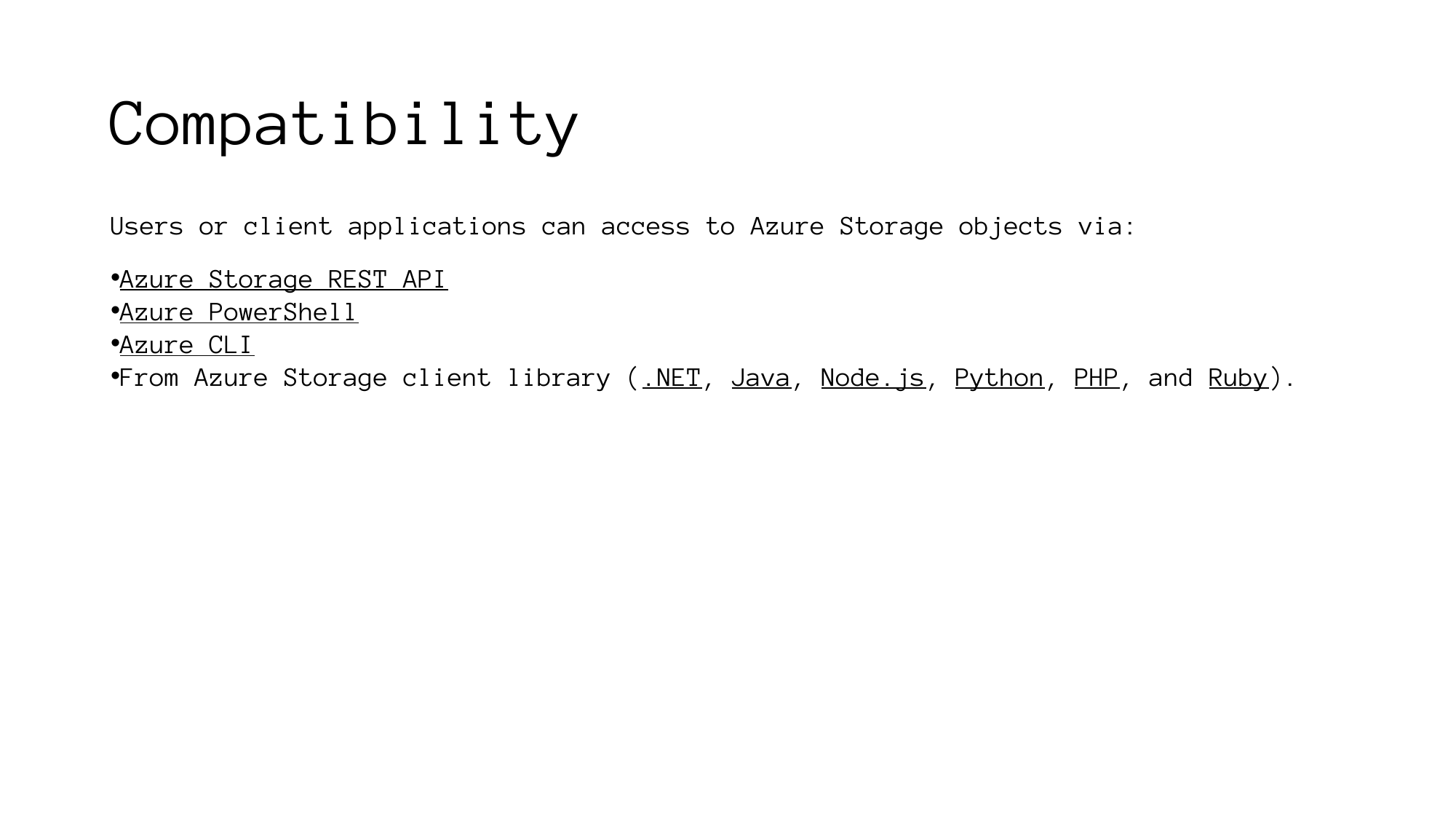

# Compatibility
Users or client applications can access to Azure Storage objects via:
Azure Storage REST API
Azure PowerShell
Azure CLI
From Azure Storage client library (.NET, Java, Node.js, Python, PHP, and Ruby).